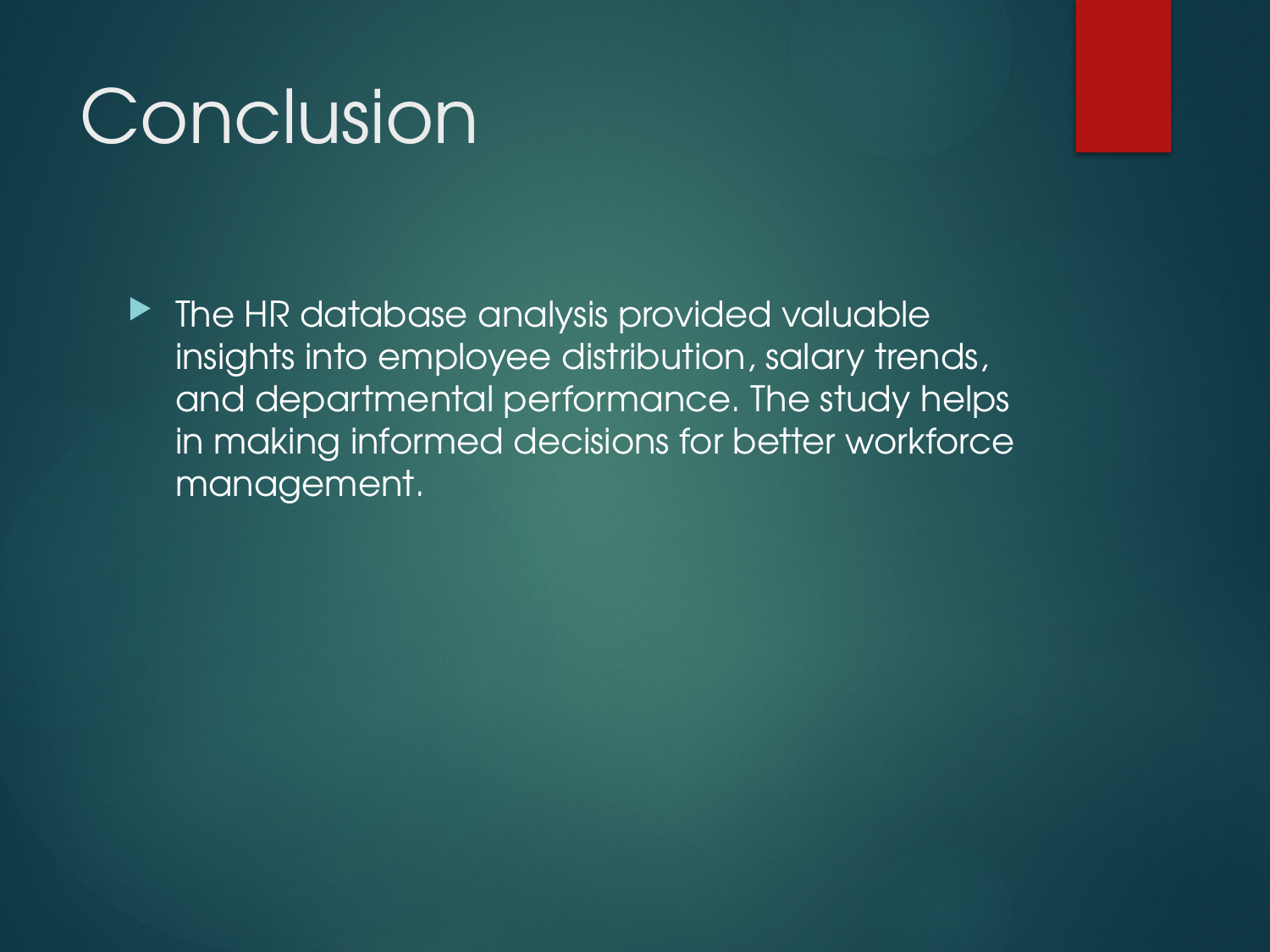

# Conclusion
The HR database analysis provided valuable insights into employee distribution, salary trends, and departmental performance. The study helps in making informed decisions for better workforce management.